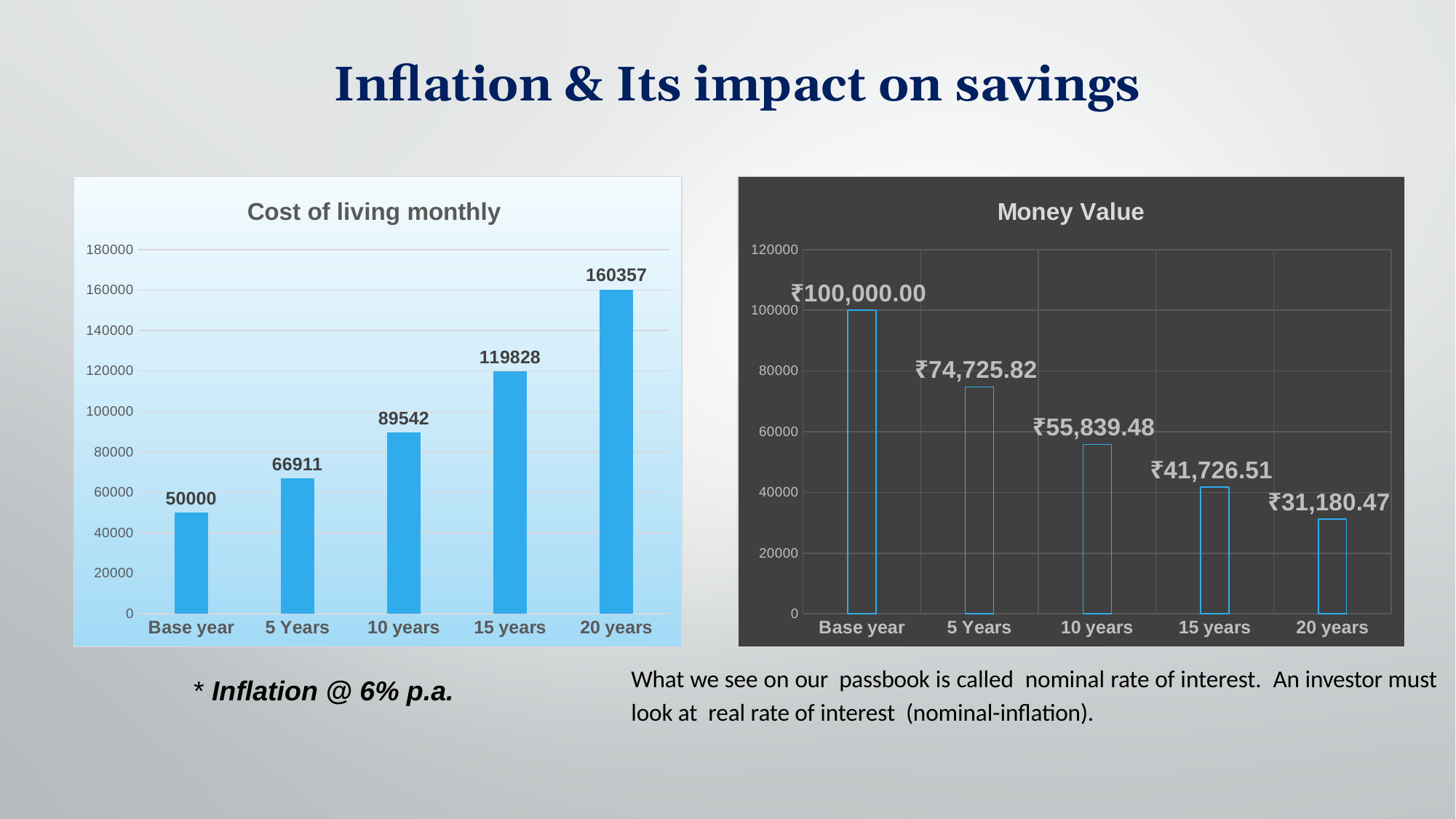

8
# Inflation & Its impact on savings

### Chart: Cost of living monthly

| Category | Cost of living monthly  |
|---|---|
| Base year | 50000.0 |
| 5 Years | 66911.27888 |
| 10 years | 89542.3848271427 |
| 15 years | 119827.909654985 |
| 20 years | 160356.773610642 |

### Chart: Money Value

| Category | Money Value |
|---|---|
| Base year | 100000.0 |
| 5 Years | 74725.8172866057 |
| 10 years | 55839.4776915117 |
| 15 years | 41726.506073554 |
| 20 years | 31180.4726886084 |
What we see on our  passbook is called  nominal rate of interest.  An investor must look at  real rate of interest  (nominal-inflation).
* Inflation @ 6% p.a.